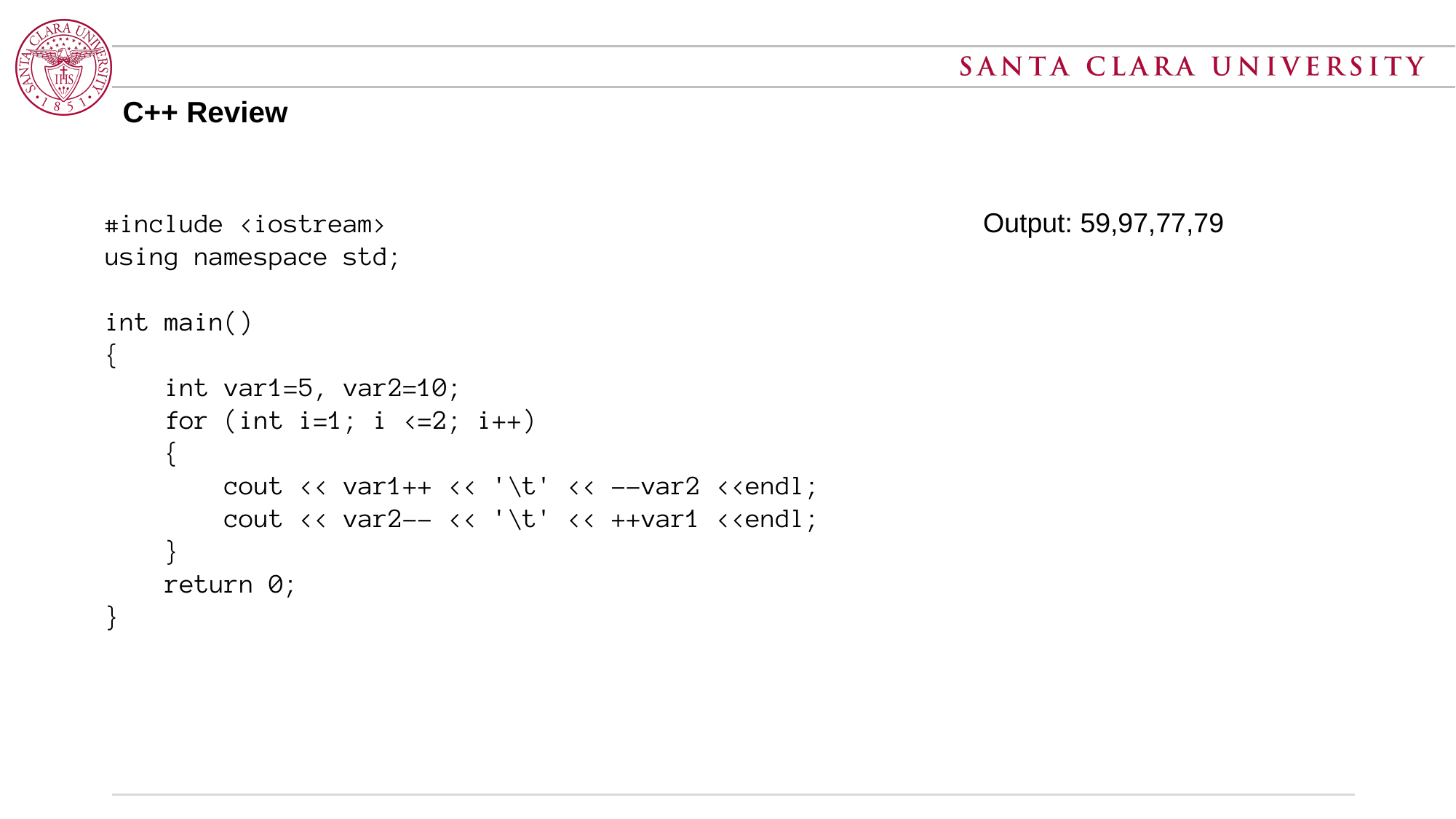

# C++ Review
#include <iostream>
using namespace std;
int main()
{
    int var1=5, var2=10;
    for (int i=1; i <=2; i++)
    {
        cout << var1++ << '\t' << --var2 <<endl;
        cout << var2-- << '\t' << ++var1 <<endl;
    }
    return 0;
}

Output: 59,97,77,79